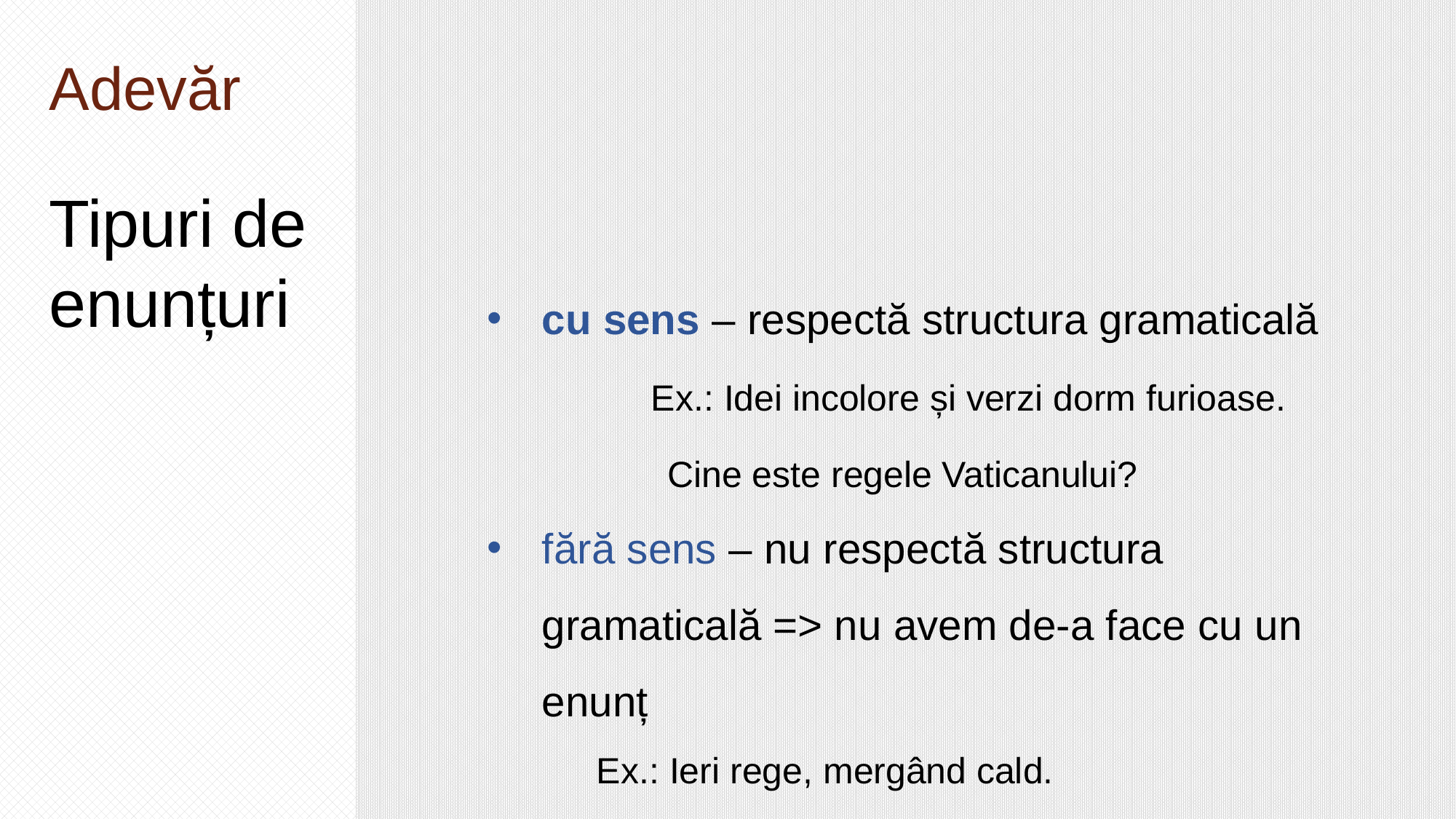

Adevăr
Tipuri de enunțuri
cu sens – respectă structura gramaticală
	Ex.: Idei incolore și verzi dorm furioase.
      Cine este regele Vaticanului?
fără sens – nu respectă structura gramaticală => nu avem de-a face cu un enunț
	Ex.: Ieri rege, mergând cald.